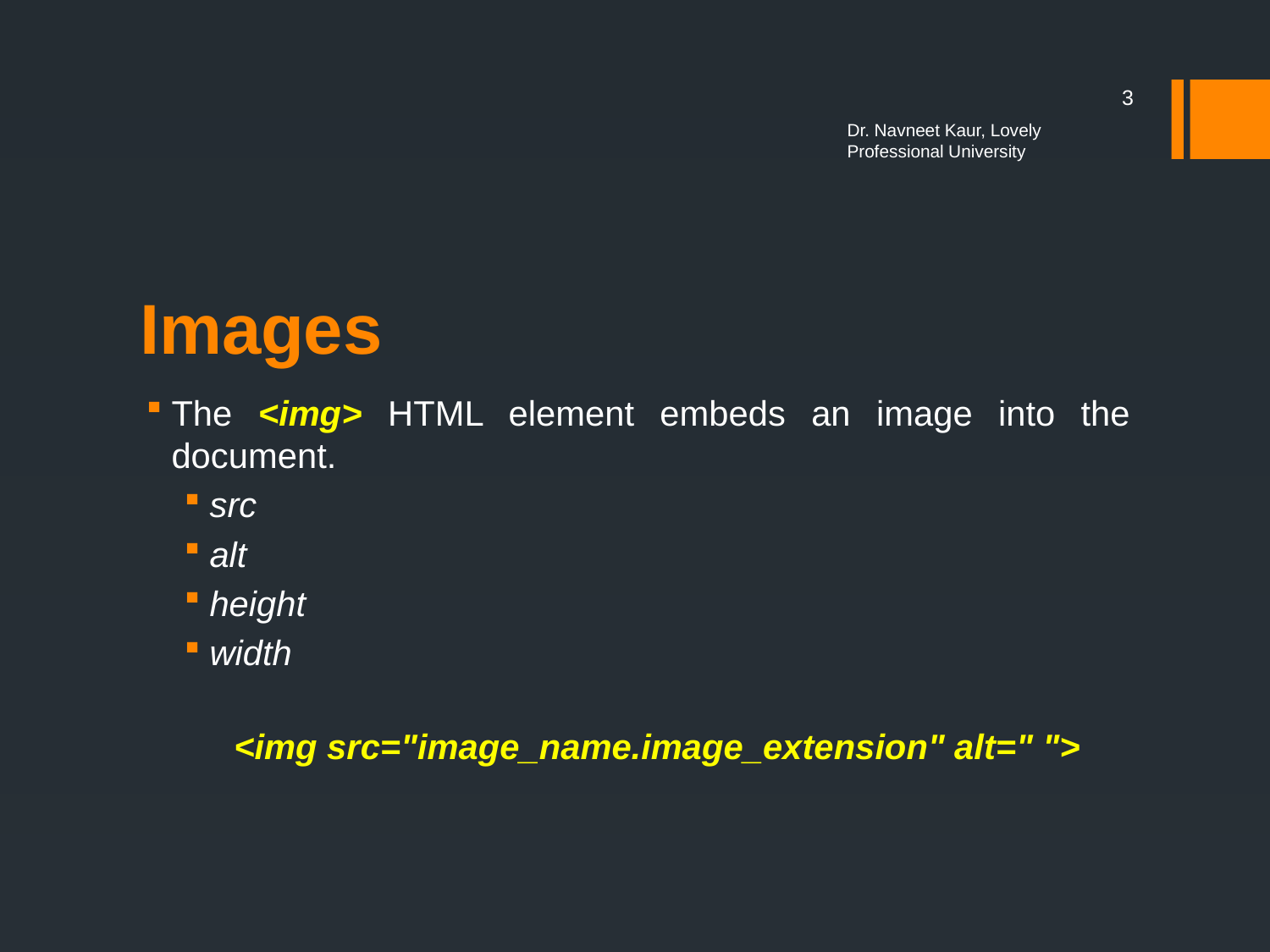

3
Dr. Navneet Kaur, Lovely Professional University
# Images
The <img> HTML element embeds an image into the document.
src
alt
height
width

<img src="image_name.image_extension" alt=" ">